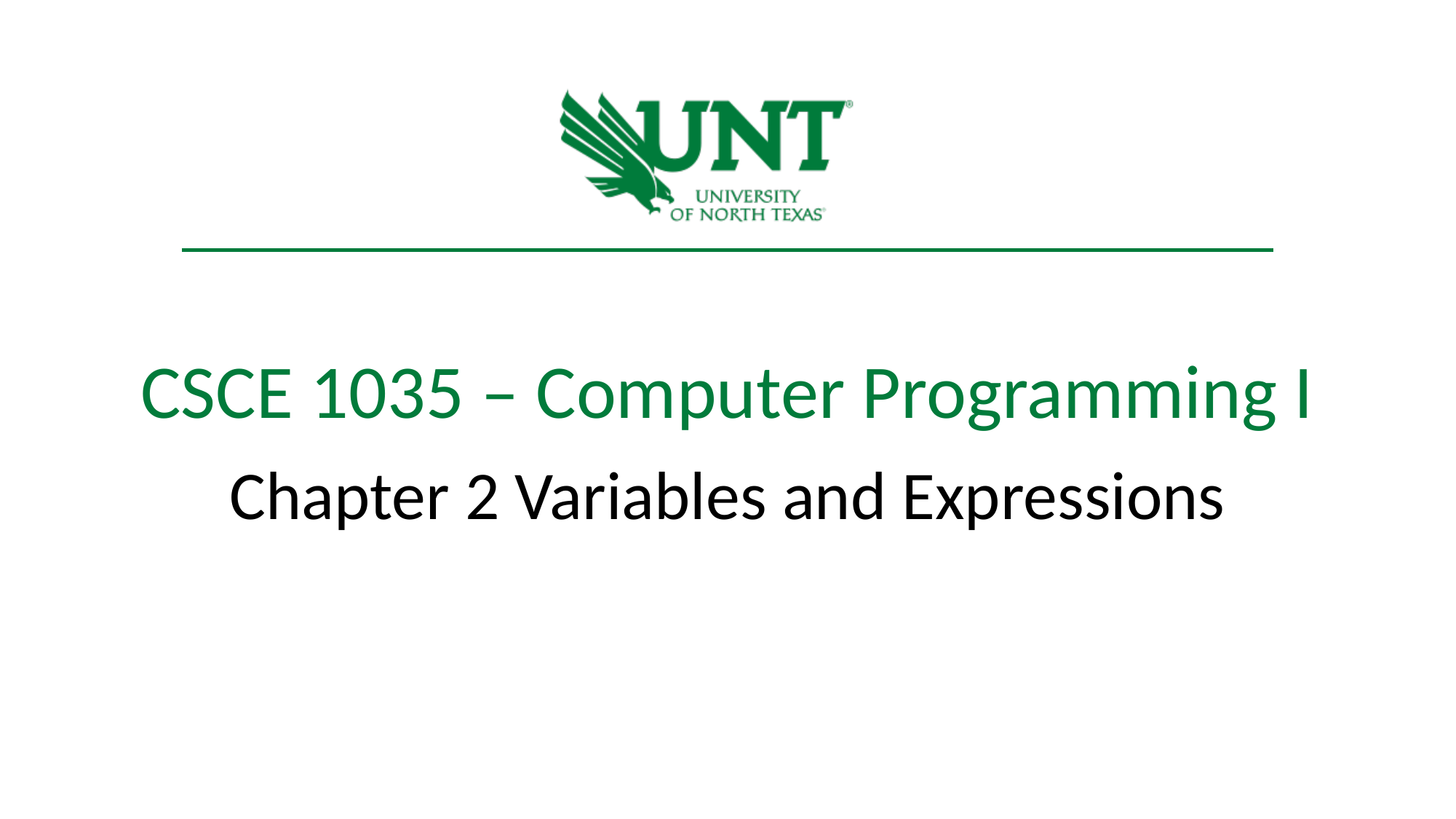

# CSCE 1035 – Computer Programming I
Chapter 2 Variables and Expressions